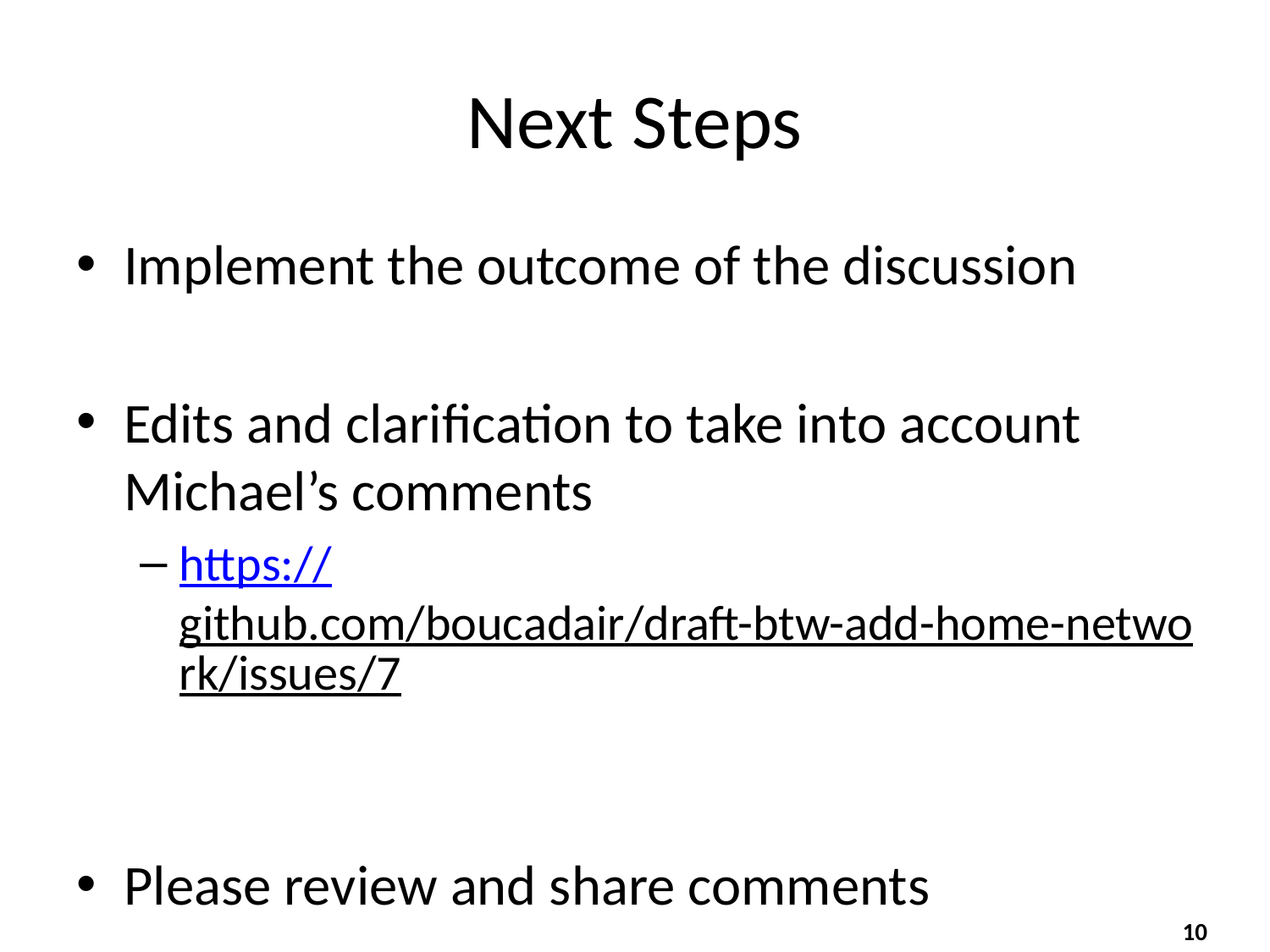

# Next Steps
Implement the outcome of the discussion

Edits and clarification to take into account Michael’s comments
https://github.com/boucadair/draft-btw-add-home-network/issues/7

Please review and share comments